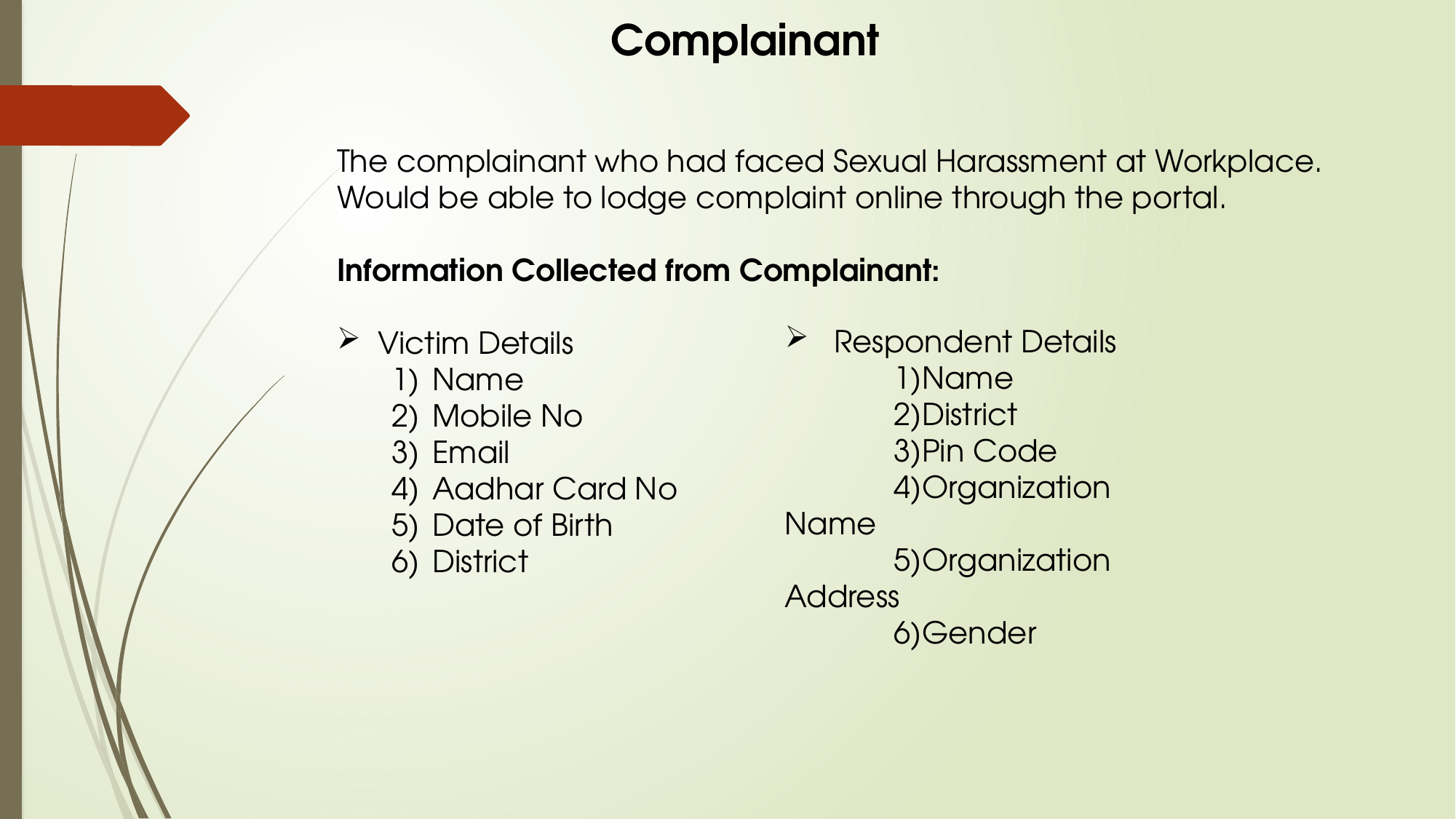

Complainant
The complainant who had faced Sexual Harassment at Workplace.
Would be able to lodge complaint online through the portal.

Information Collected from Complainant:

Victim Details
Name
Mobile No
Email
Aadhar Card No
Date of Birth
District

 Respondent Details
	1)Name
	2)District
	3)Pin Code
	4)Organization Name
	5)Organization Address
	6)Gender